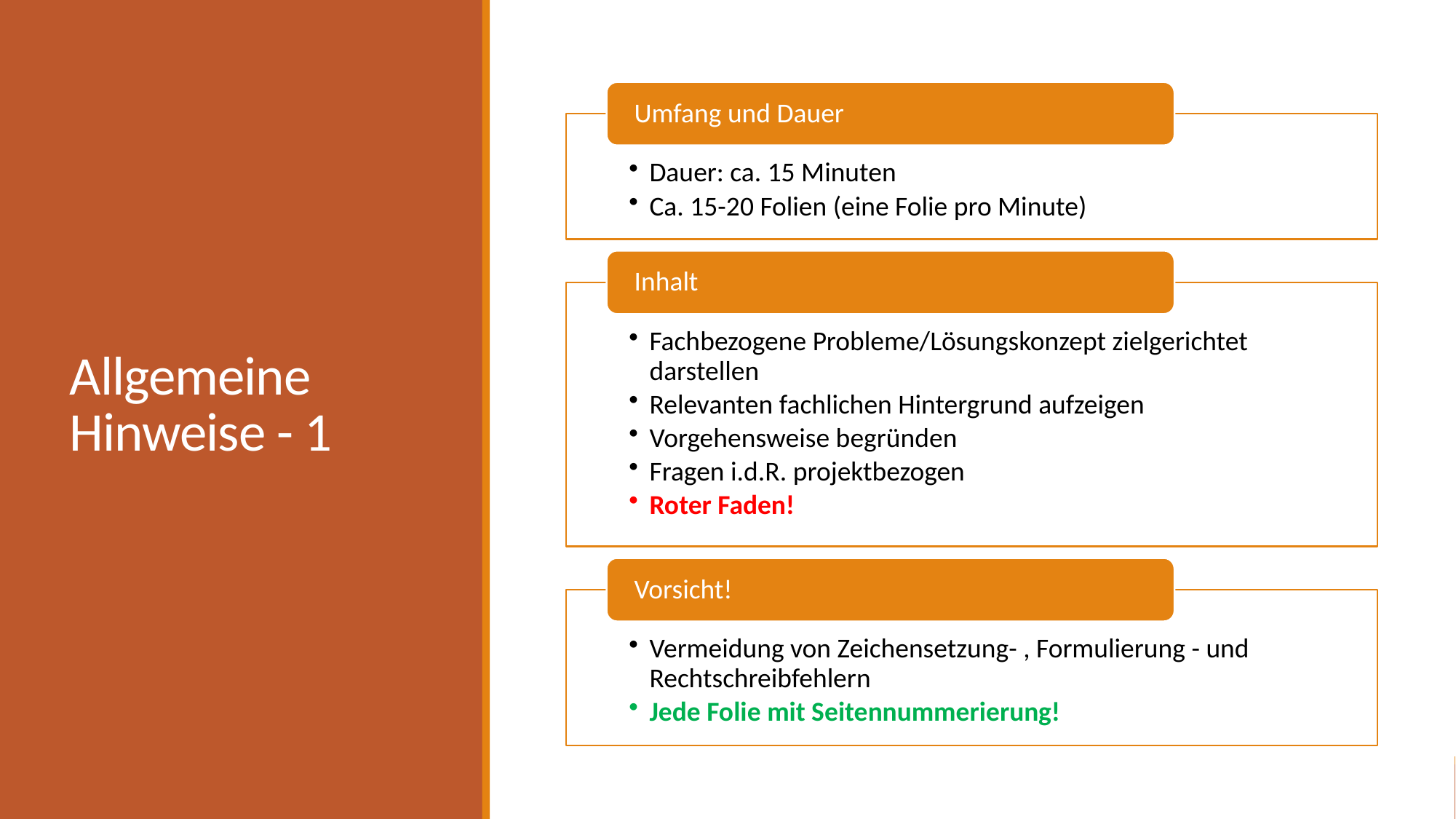

# Allgemeine Hinweise - 1
Dauer: ca. 15 Minuten
Ca. 15-20 Folien (eine Folie pro Minute)
Umfang und Dauer
Fachbezogene Probleme/Lösungskonzept zielgerichtet darstellen
Relevanten fachlichen Hintergrund aufzeigen
Vorgehensweise begründen
Fragen i.d.R. projektbezogen
Roter Faden!
Inhalt
Vermeidung von Zeichensetzung- , Formulierung - und Rechtschreibfehlern
Jede Folie mit Seitennummerierung!
Vorsicht!